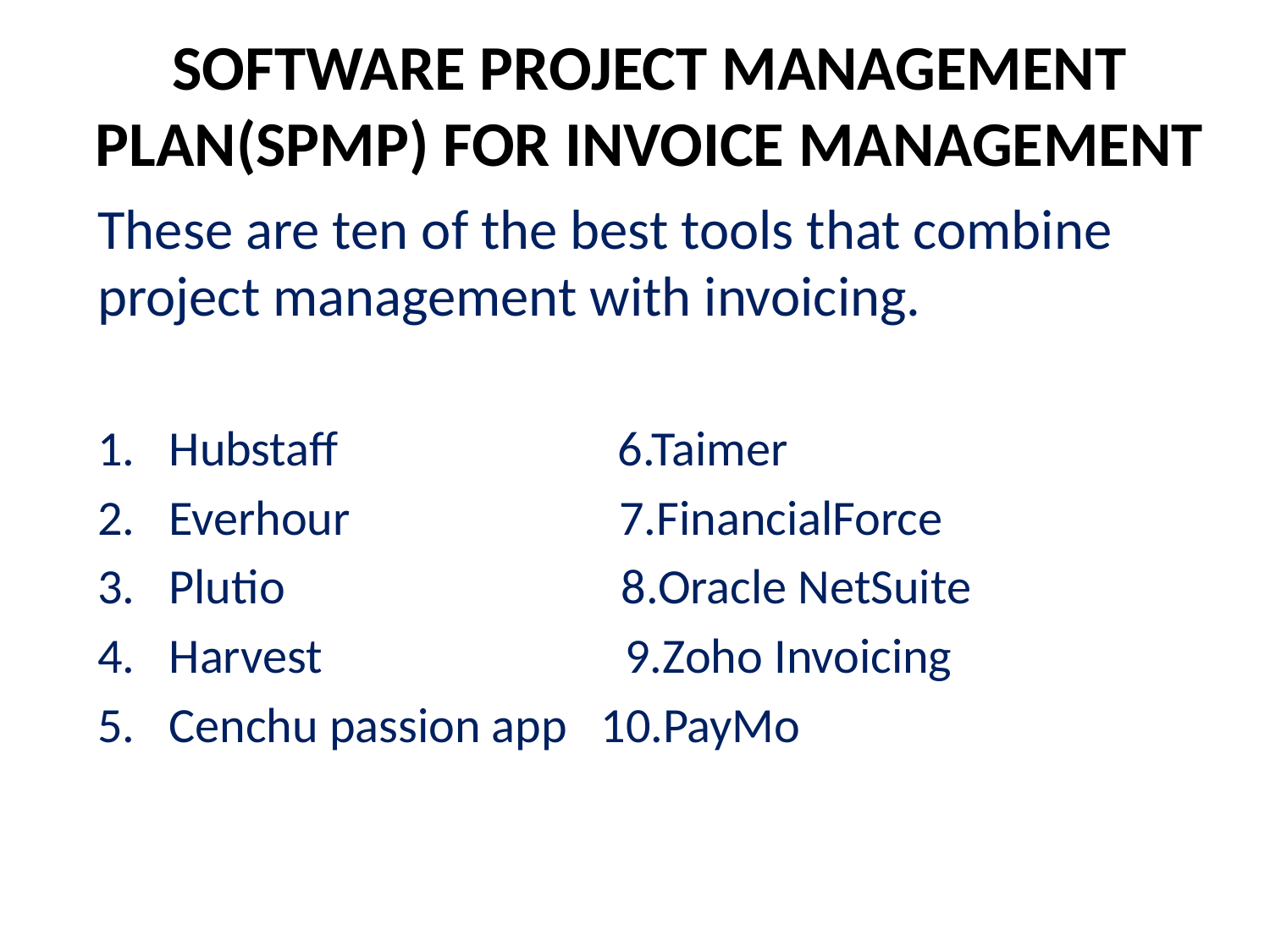

# SOFTWARE PROJECT MANAGEMENT PLAN(SPMP) FOR INVOICE MANAGEMENT
These are ten of the best tools that combine project management with invoicing.

Hubstaff                         6.Taimer
Everhour                        7.FinancialForce
Plutio                              8.Oracle NetSuite
Harvest                           9.Zoho Invoicing
Cenchu passion app   10.PayMo